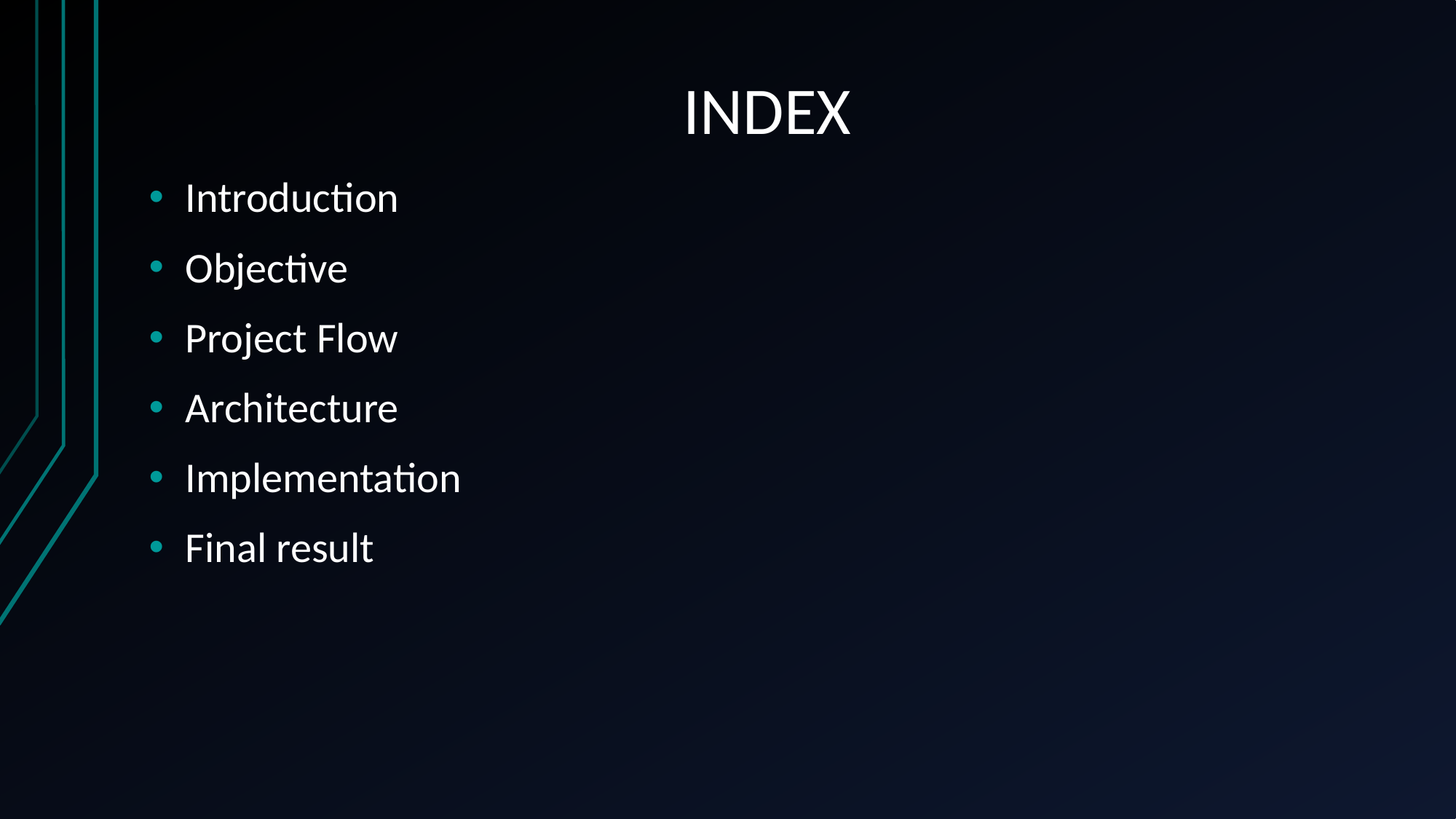

# INDEX
Introduction
Objective
Project Flow
Architecture
Implementation
Final result